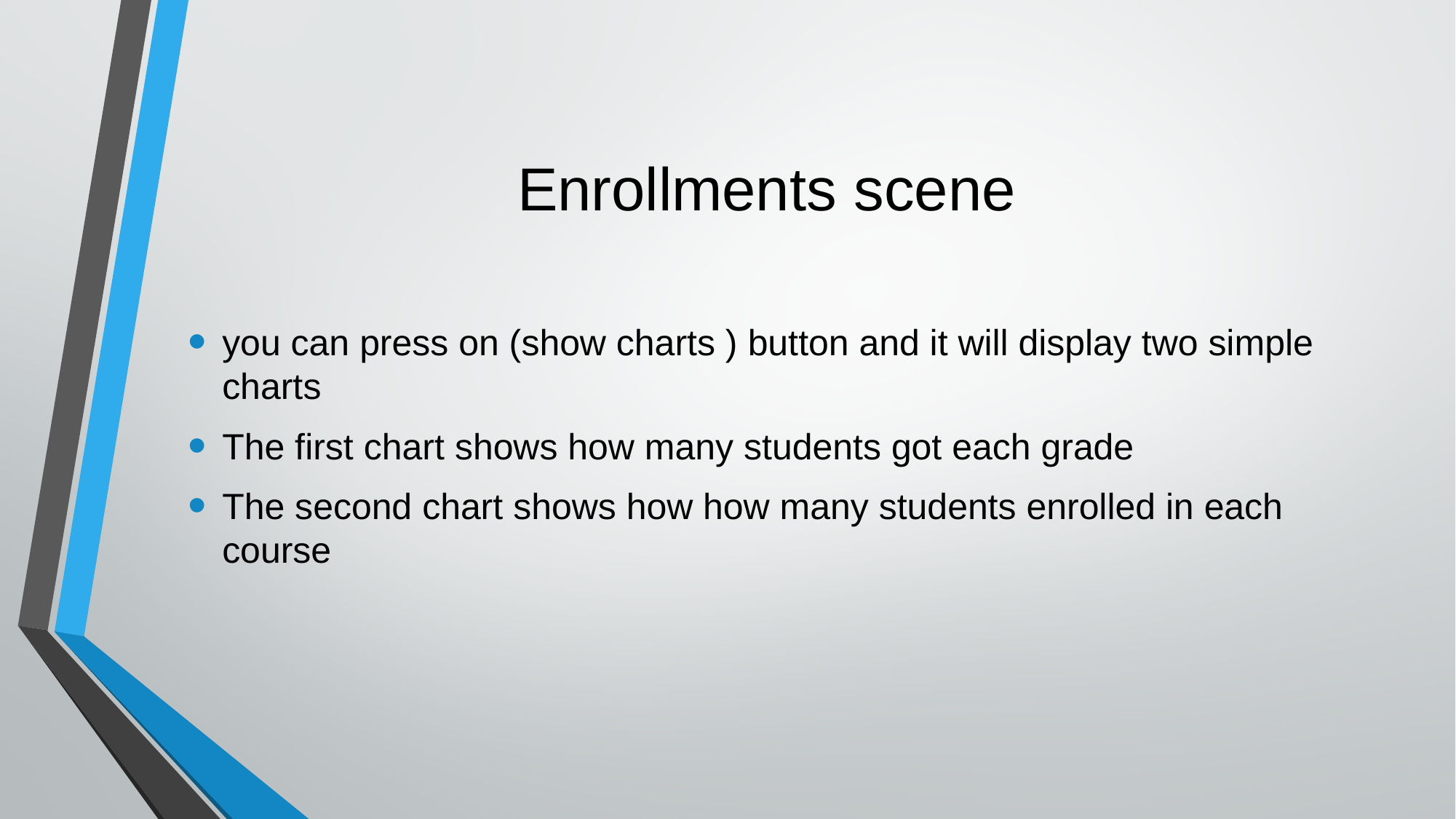

# Enrollments scene
you can press on (show charts ) button and it will display two simple charts
The first chart shows how many students got each grade
The second chart shows how how many students enrolled in each course